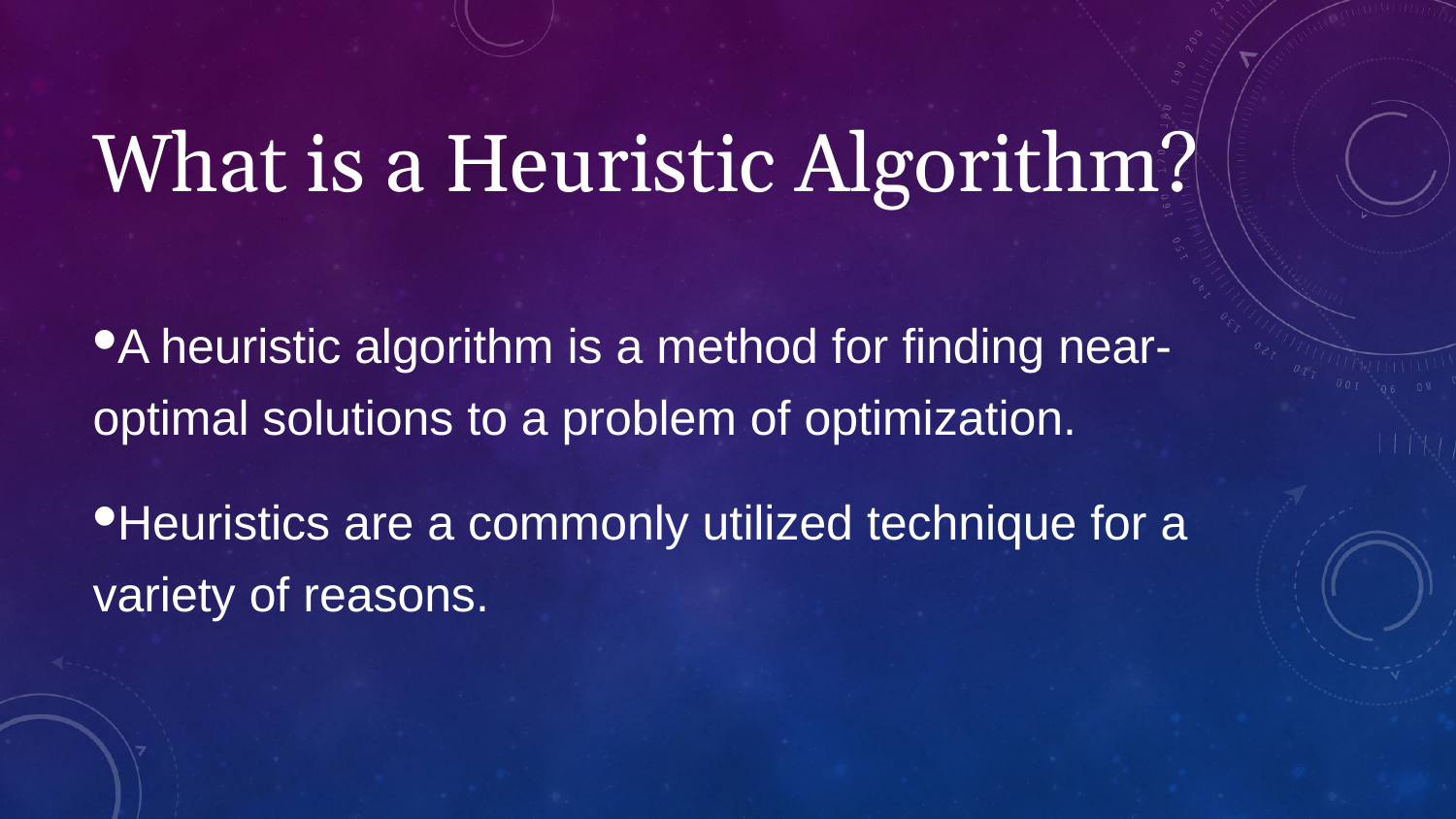

# What is a Heuristic Algorithm?
•A heuristic algorithm is a method for finding near-optimal solutions to a problem of optimization.
•Heuristics are a commonly utilized technique for a variety of reasons.